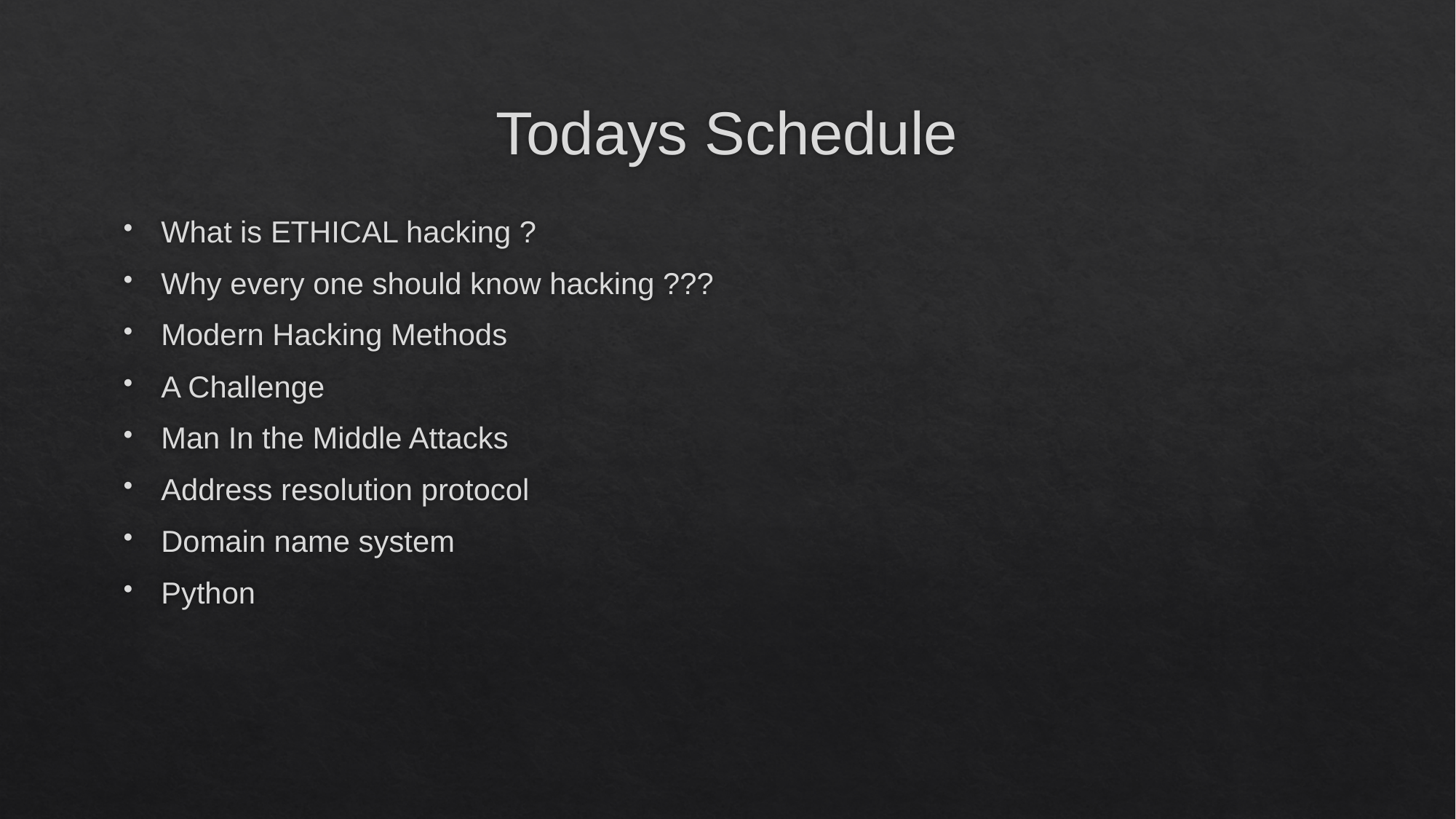

# Todays Schedule
What is ETHICAL hacking ?
Why every one should know hacking ???
Modern Hacking Methods
A Challenge
Man In the Middle Attacks
Address resolution protocol
Domain name system
Python